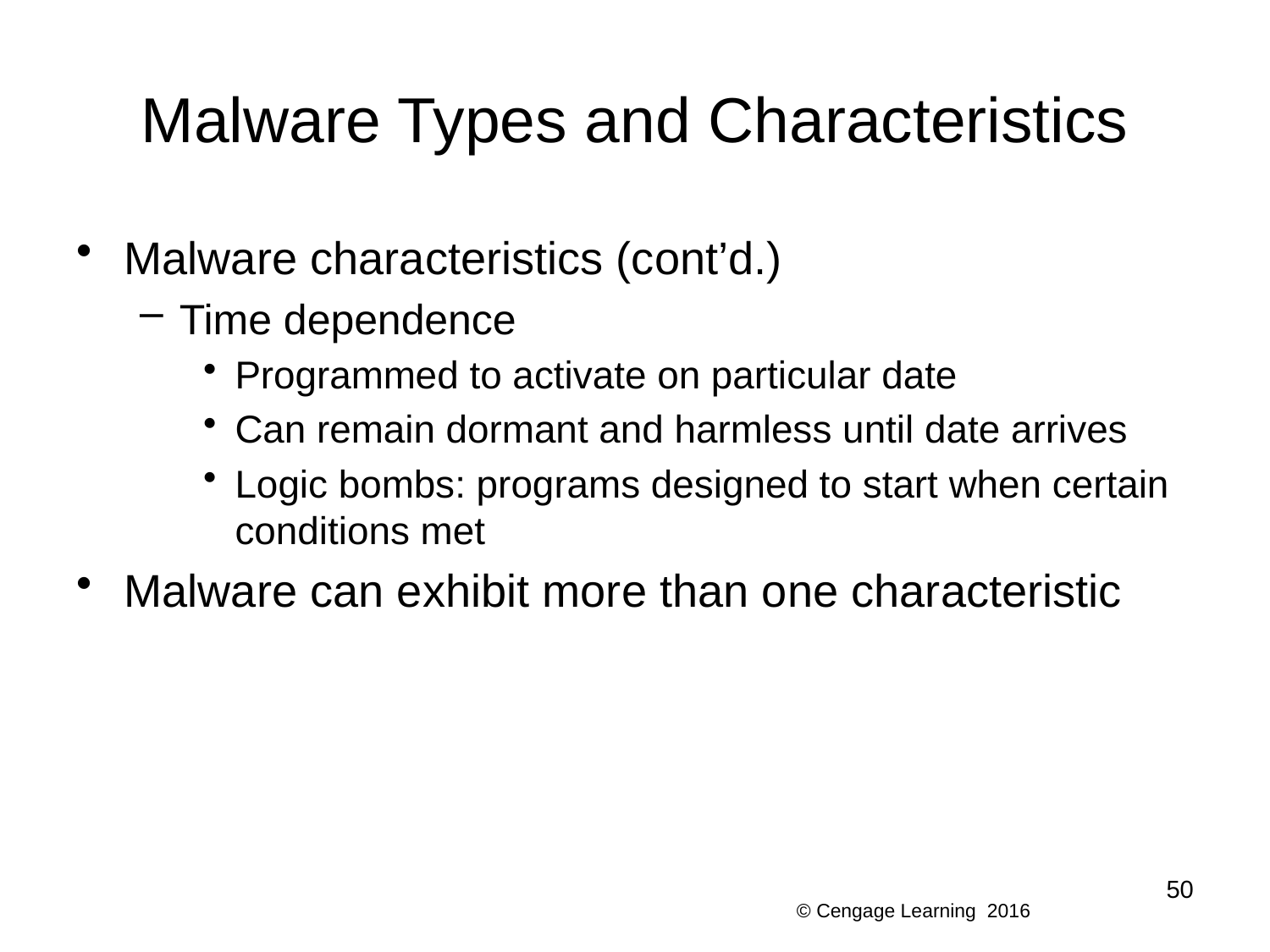

# Malware Types and Characteristics
Malware characteristics (cont’d.)
Time dependence
Programmed to activate on particular date
Can remain dormant and harmless until date arrives
Logic bombs: programs designed to start when certain conditions met
Malware can exhibit more than one characteristic

50